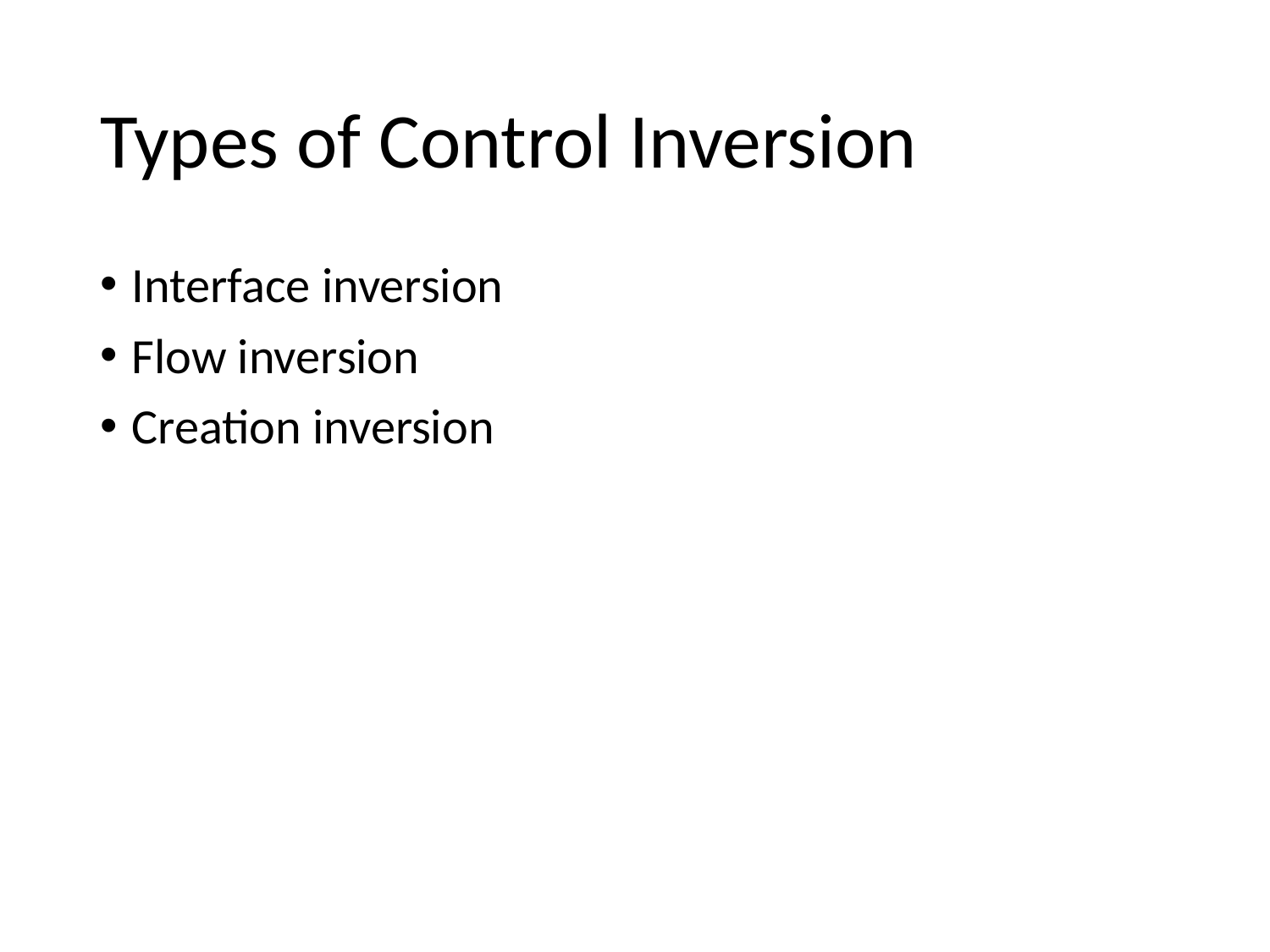

# Types of Control Inversion
Interface inversion
Flow inversion
Creation inversion